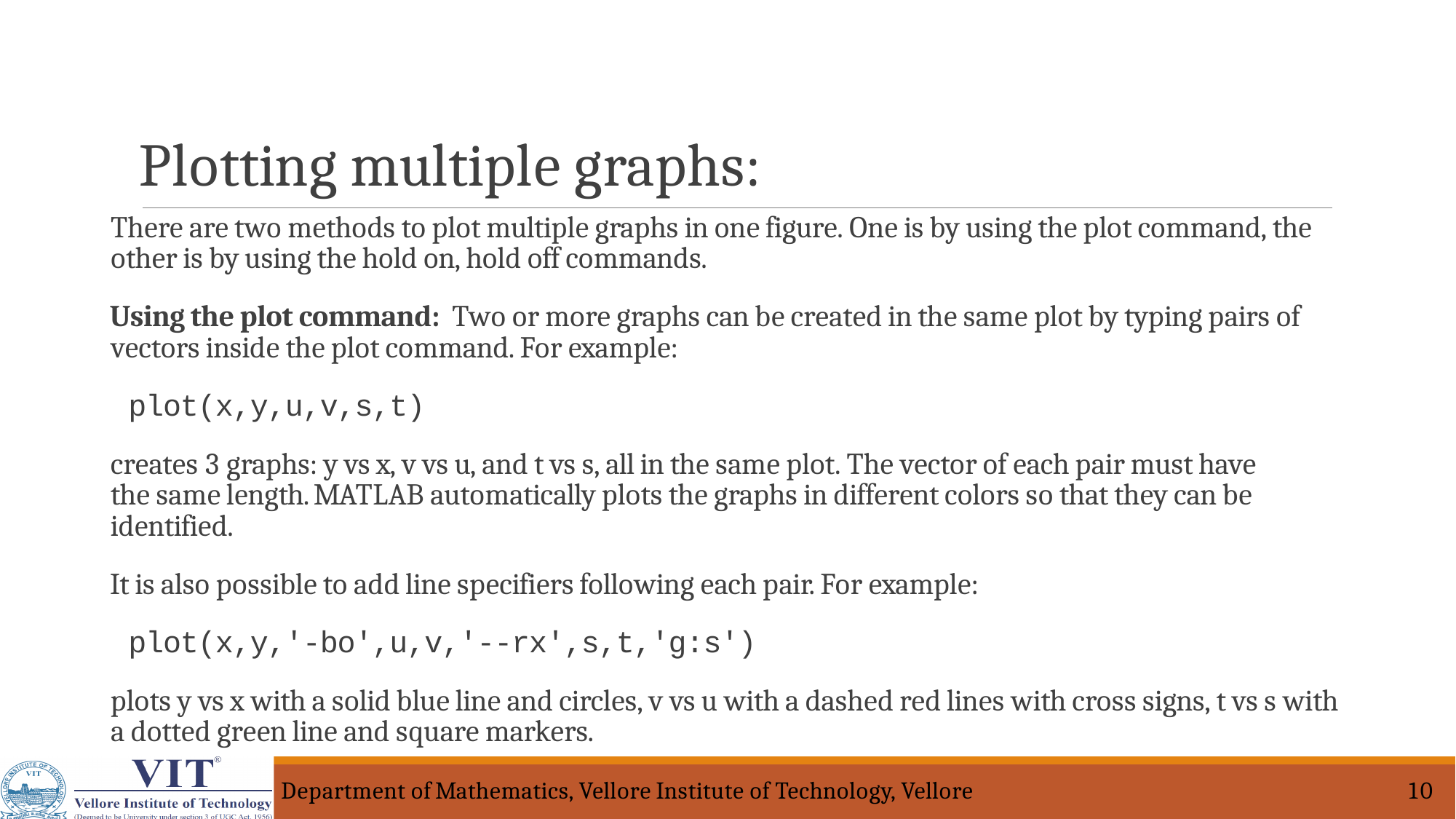

Plotting multiple graphs:

There are two methods to plot multiple graphs in one figure. One is by using the plot command, the other is by using the hold on, hold off commands.
Using the plot command:  Two or more graphs can be created in the same plot by typing pairs of vectors inside the plot command. For example:
 plot(x,y,u,v,s,t)
creates 3 graphs: y vs x, v vs u, and t vs s, all in the same plot. The vector of each pair must have the same length. MATLAB automatically plots the graphs in different colors so that they can be identified.
It is also possible to add line specifiers following each pair. For example:
 plot(x,y,'-bo',u,v,'--rx',s,t,'g:s')
plots y vs x with a solid blue line and circles, v vs u with a dashed red lines with cross signs, t vs s with a dotted green line and square markers.
Department of Mathematics, Vellore Institute of Technology, Vellore
10